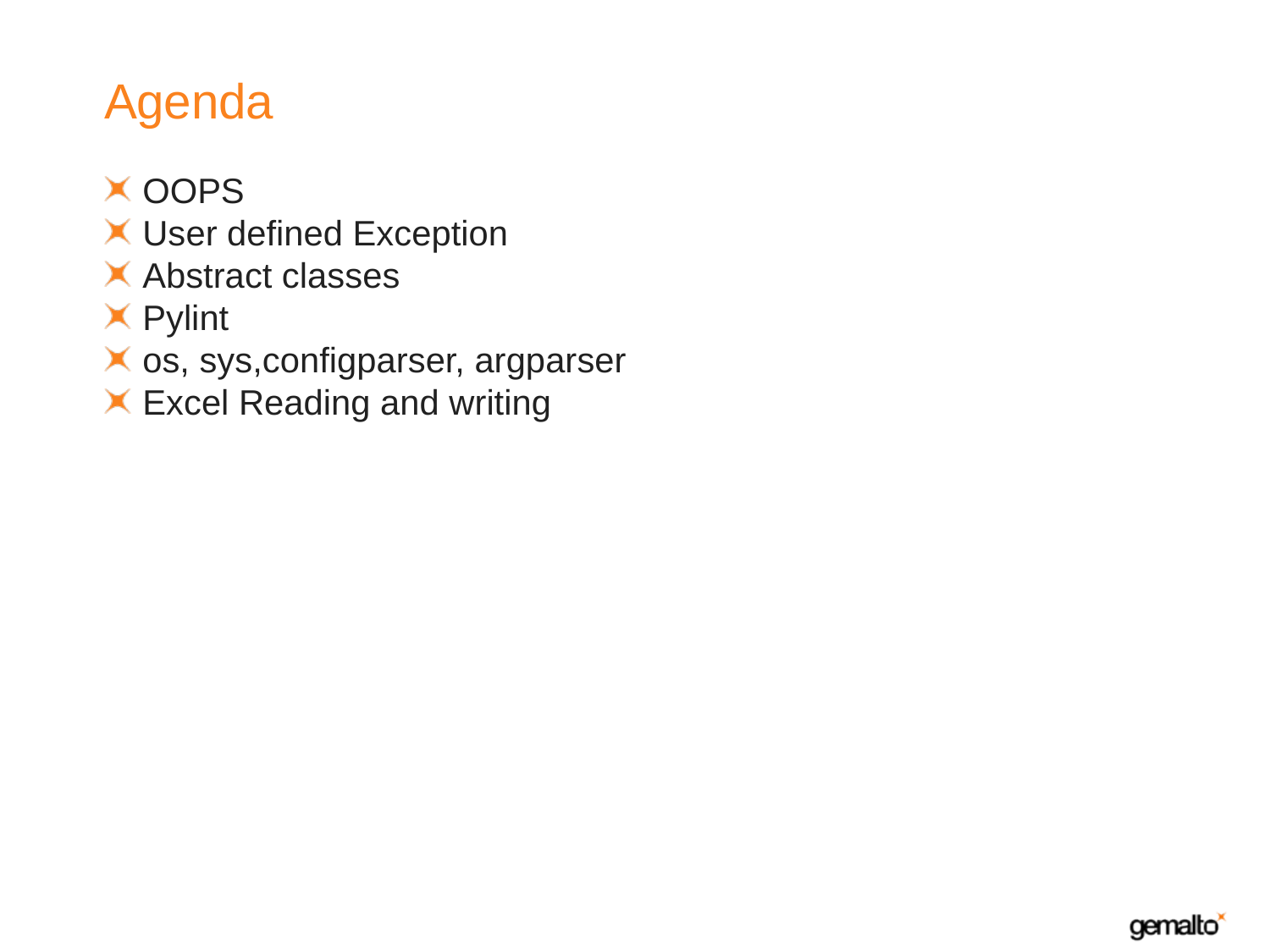

# Agenda
OOPS
User defined Exception
Abstract classes
Pylint
os, sys,configparser, argparser
Excel Reading and writing